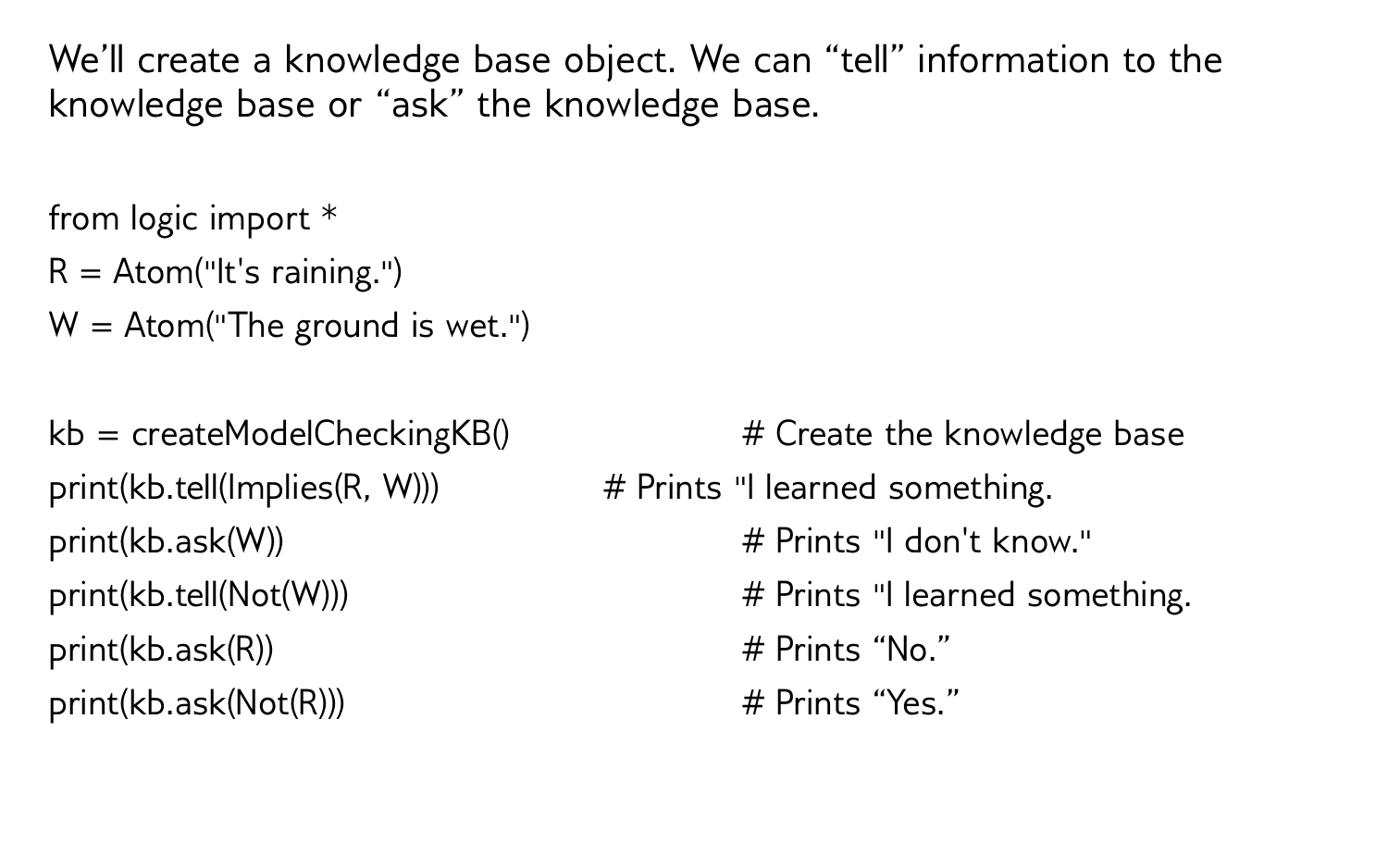

We’ll create a knowledge base object. We can “tell” information to the knowledge base or “ask” the knowledge base.

from logic import *
R = Atom("It's raining.")
W = Atom("The ground is wet.")

kb = createModelCheckingKB() 		# Create the knowledge base
print(kb.tell(Implies(R, W))) 		# Prints "I learned something.
print(kb.ask(W)) 				# Prints "I don't know."
print(kb.tell(Not(W)))			# Prints "I learned something.
print(kb.ask(R))				# Prints “No.”
print(kb.ask(Not(R)))			# Prints “Yes.”